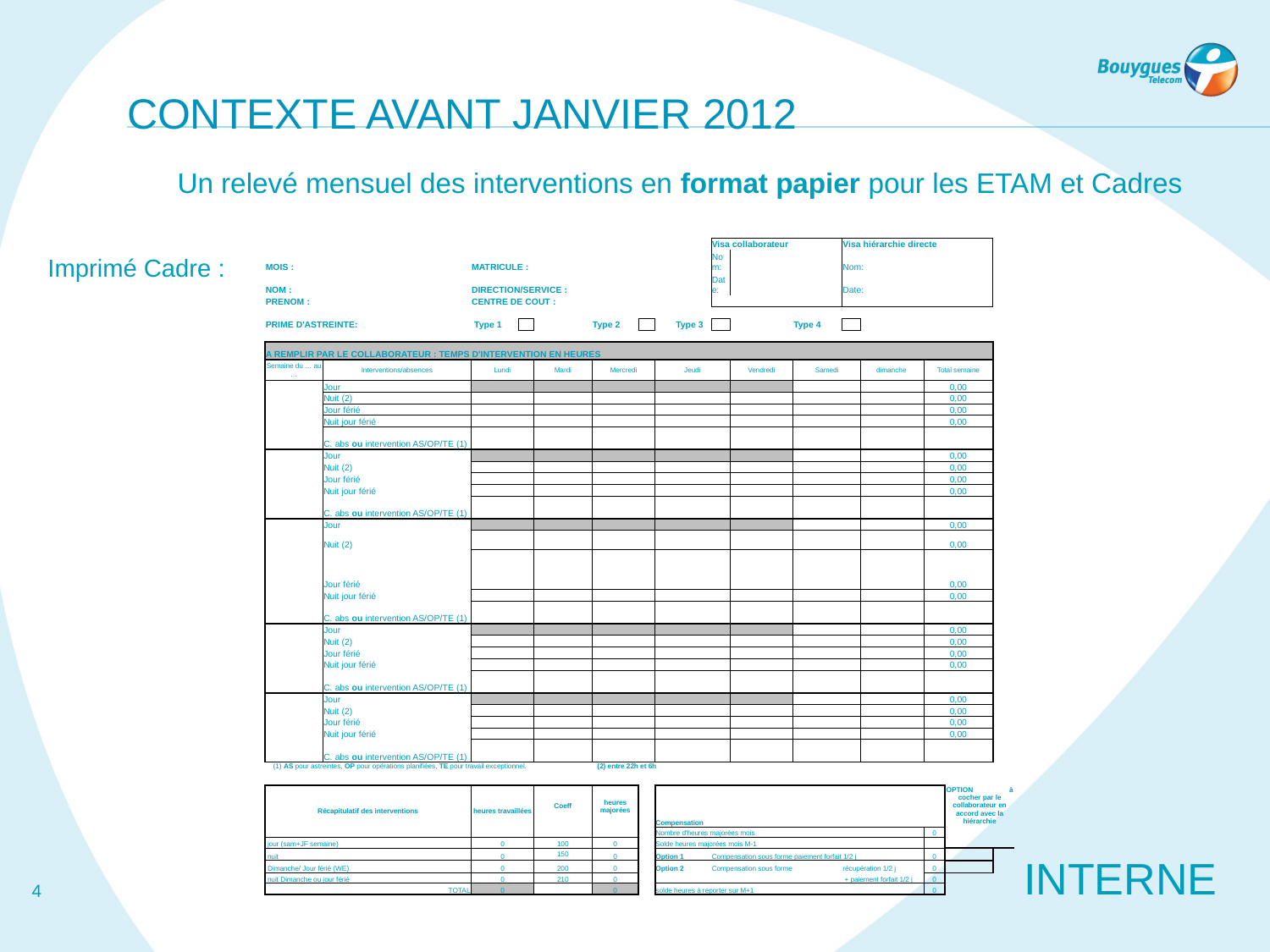

# Contexte avant janvier 2012
Un relevé mensuel des interventions en format papier pour les ETAM et Cadres
|  |  |  |  |  |  |  |  |  |  |  |  |  |  |  |  |  |  |
| --- | --- | --- | --- | --- | --- | --- | --- | --- | --- | --- | --- | --- | --- | --- | --- | --- | --- |
|  |  |  |  |  |  |  |  |  | Visa collaborateur |  |  | Visa hiérarchie directe |  |  |  |  |  |
| MOIS : |  |  | MATRICULE : |  |  |  |  |  | Nom: |  |  | Nom: |  |  |  |  |  |
| NOM : |  |  | DIRECTION/SERVICE : |  |  |  |  |  | Date: |  |  | Date: |  |  |  |  |  |
| PRENOM : |  |  | CENTRE DE COUT : |  |  |  |  |  |  |  |  |  |  |  |  |  |  |
|  |  |  |  |  |  |  |  |  |  |  |  |  |  |  |  |  |  |
| PRIME D'ASTREINTE: |  |  | Type 1 |  |  | Type 2 |  | Type 3 |  |  | Type 4 |  |  |  |  |  |  |
|  |  |  |  |  |  |  |  |  |  |  |  |  |  |  |  |  |  |
| A REMPLIR PAR LE COLLABORATEUR : TEMPS D'INTERVENTION EN HEURES |  |  |  |  |  |  |  |  |  |  |  |  |  |  |  |  |  |
| Semaine du … au … | Interventions/absences |  | Lundi |  | Mardi | Mercredi |  | Jeudi |  | Vendredi | Samedi |  | dimanche | Total semaine |  |  |  |
|  |  |  |  |  |  |  |  |  |  |  |  |  |  |  |  |  |  |
|  | Jour |  |  |  |  |  |  |  |  |  |  |  |  | 0,00 |  |  |  |
|  | Nuit (2) |  |  |  |  |  |  |  |  |  |  |  |  | 0,00 |  |  |  |
|  | Jour férié |  |  |  |  |  |  |  |  |  |  |  |  | 0,00 |  |  |  |
|  | Nuit jour férié |  |  |  |  |  |  |  |  |  |  |  |  | 0,00 |  |  |  |
|  | C. abs ou intervention AS/OP/TE (1) |  |  |  |  |  |  |  |  |  |  |  |  |  |  |  |  |
|  | Jour |  |  |  |  |  |  |  |  |  |  |  |  | 0,00 |  |  |  |
|  | Nuit (2) |  |  |  |  |  |  |  |  |  |  |  |  | 0,00 |  |  |  |
|  | Jour férié |  |  |  |  |  |  |  |  |  |  |  |  | 0,00 |  |  |  |
|  | Nuit jour férié |  |  |  |  |  |  |  |  |  |  |  |  | 0,00 |  |  |  |
|  | C. abs ou intervention AS/OP/TE (1) |  |  |  |  |  |  |  |  |  |  |  |  |  |  |  |  |
|  | Jour |  |  |  |  |  |  |  |  |  |  |  |  | 0,00 |  |  |  |
|  | Nuit (2) |  |  |  |  |  |  |  |  |  |  |  |  | 0,00 |  |  |  |
|  | Jour férié |  |  |  |  |  |  |  |  |  |  |  |  | 0,00 |  |  |  |
|  | Nuit jour férié |  |  |  |  |  |  |  |  |  |  |  |  | 0,00 |  |  |  |
|  | C. abs ou intervention AS/OP/TE (1) |  |  |  |  |  |  |  |  |  |  |  |  |  |  |  |  |
|  | Jour |  |  |  |  |  |  |  |  |  |  |  |  | 0,00 |  |  |  |
|  | Nuit (2) |  |  |  |  |  |  |  |  |  |  |  |  | 0,00 |  |  |  |
|  | Jour férié |  |  |  |  |  |  |  |  |  |  |  |  | 0,00 |  |  |  |
|  | Nuit jour férié |  |  |  |  |  |  |  |  |  |  |  |  | 0,00 |  |  |  |
|  | C. abs ou intervention AS/OP/TE (1) |  |  |  |  |  |  |  |  |  |  |  |  |  |  |  |  |
|  | Jour |  |  |  |  |  |  |  |  |  |  |  |  | 0,00 |  |  |  |
|  | Nuit (2) |  |  |  |  |  |  |  |  |  |  |  |  | 0,00 |  |  |  |
|  | Jour férié |  |  |  |  |  |  |  |  |  |  |  |  | 0,00 |  |  |  |
|  | Nuit jour férié |  |  |  |  |  |  |  |  |  |  |  |  | 0,00 |  |  |  |
|  | C. abs ou intervention AS/OP/TE (1) |  |  |  |  |  |  |  |  |  |  |  |  |  |  |  |  |
| (1) AS pour astreintes, OP pour opérations planifiées, TE pour travail exceptionnel. (2) entre 22h et 6h |  |  |  |  |  |  |  |  |  |  |  |  |  |  |  |  |  |
|  |  |  |  |  |  |  |  |  |  |  |  |  |  |  |  |  |  |
| Récapitulatif des interventions |  |  | heures travaillées |  | Coeff | heures majorées |  | Compensation |  |  |  |  |  |  | OPTION à cocher par le collaborateur en accord avec la hiérarchie |  |  |
|  |  |  |  |  |  |  |  | Nombre d'heures majorées mois |  |  |  |  |  | 0 |  |  |  |
| jour (sam+JF semaine) |  |  | 0 |  | 100 | 0 |  | Solde heures majorées mois M-1 |  |  |  |  |  |  |  |  |  |
| nuit |  |  | 0 |  | 150 | 0 |  | Option 1 | Compensation sous forme paiement forfait 1/2 j |  |  |  |  | 0 |  |  |  |
| Dimanche/ Jour férié (WE) |  |  | 0 |  | 200 | 0 |  | Option 2 | Compensation sous forme |  |  | récupération 1/2 j |  | 0 |  |  |  |
| nuit Dimanche ou jour férié |  |  | 0 |  | 210 | 0 |  |  |  |  |  | + paiement forfait 1/2 j |  | 0 |  |  |  |
|  |  | TOTAL | 0 |  |  | 0 |  | solde heures à reporter sur M+1 |  |  |  |  |  | 0 |  |  |  |
Imprimé Cadre :
4